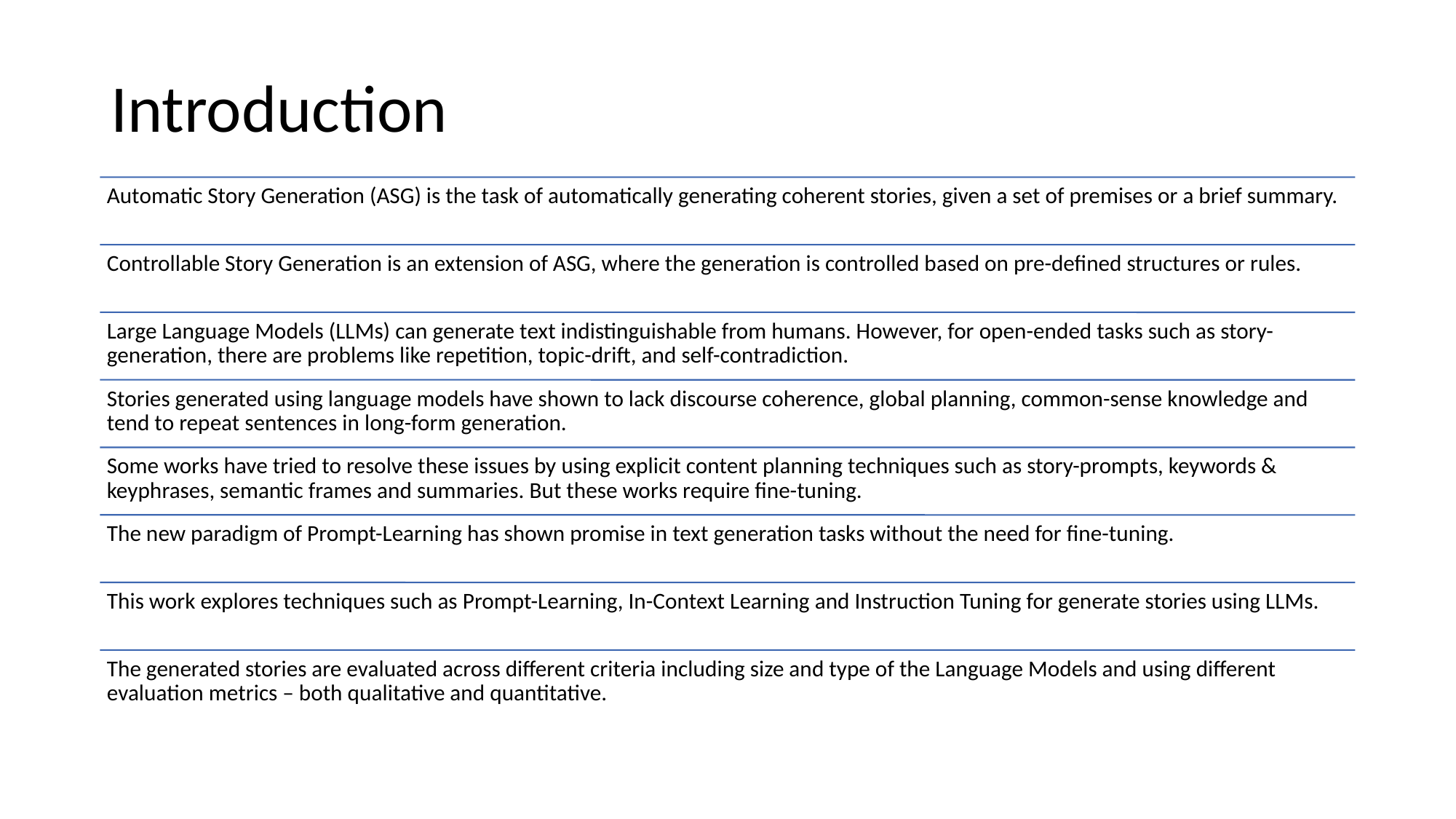

# Introduction
Automatic Story Generation (ASG) is the task of automatically generating coherent stories, given a set of premises or a brief summary.
Controllable Story Generation is an extension of ASG, where the generation is controlled based on pre-defined structures or rules.
Large Language Models (LLMs) can generate text indistinguishable from humans. However, for open-ended tasks such as story-generation, there are problems like repetition, topic-drift, and self-contradiction.
Stories generated using language models have shown to lack discourse coherence, global planning, common-sense knowledge and tend to repeat sentences in long-form generation.
Some works have tried to resolve these issues by using explicit content planning techniques such as story-prompts, keywords & keyphrases, semantic frames and summaries. But these works require fine-tuning.
The new paradigm of Prompt-Learning has shown promise in text generation tasks without the need for fine-tuning.
This work explores techniques such as Prompt-Learning, In-Context Learning and Instruction Tuning for generate stories using LLMs.
The generated stories are evaluated across different criteria including size and type of the Language Models and using different evaluation metrics – both qualitative and quantitative.